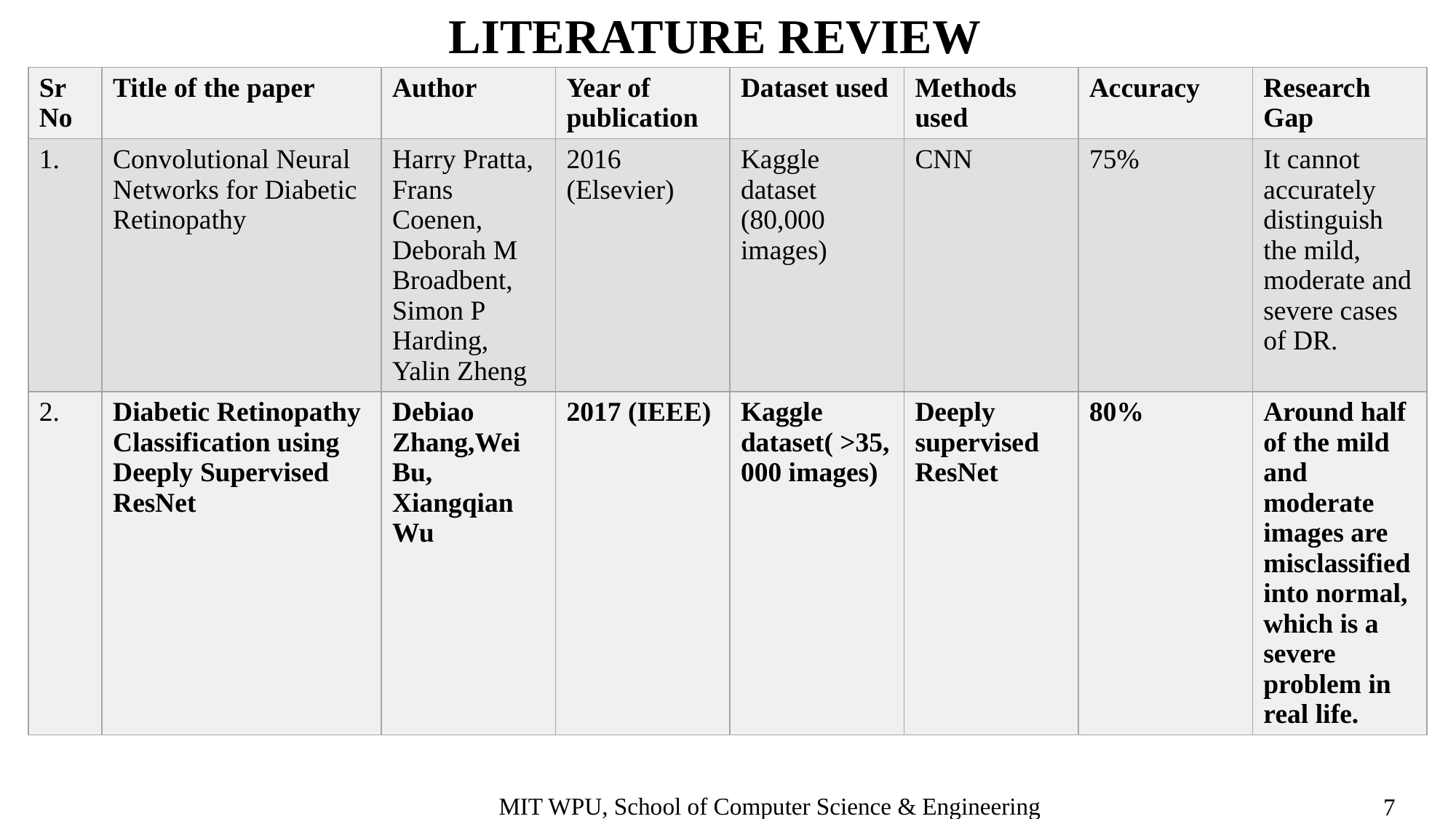

LITERATURE REVIEW
| Sr No | Title of the paper | Author | Year of publication | Dataset used | Methods used | Accuracy | Research Gap |
| --- | --- | --- | --- | --- | --- | --- | --- |
| 1. | Convolutional Neural Networks for Diabetic Retinopathy | Harry Pratta, Frans Coenen, Deborah M Broadbent, Simon P Harding, Yalin Zheng | 2016 (Elsevier) | Kaggle dataset (80,000 images) | CNN | 75% | It cannot accurately distinguish the mild, moderate and severe cases of DR. |
| 2. | Diabetic Retinopathy Classification using Deeply Supervised ResNet | Debiao Zhang,Wei Bu, Xiangqian Wu | 2017 (IEEE) | Kaggle dataset( >35,000 images) | Deeply supervised ResNet | 80% | Around half of the mild and moderate images are misclassified into normal, which is a severe problem in real life. |
# LITERATURE REVIEW

7
MIT WPU, School of Computer Science & Engineering